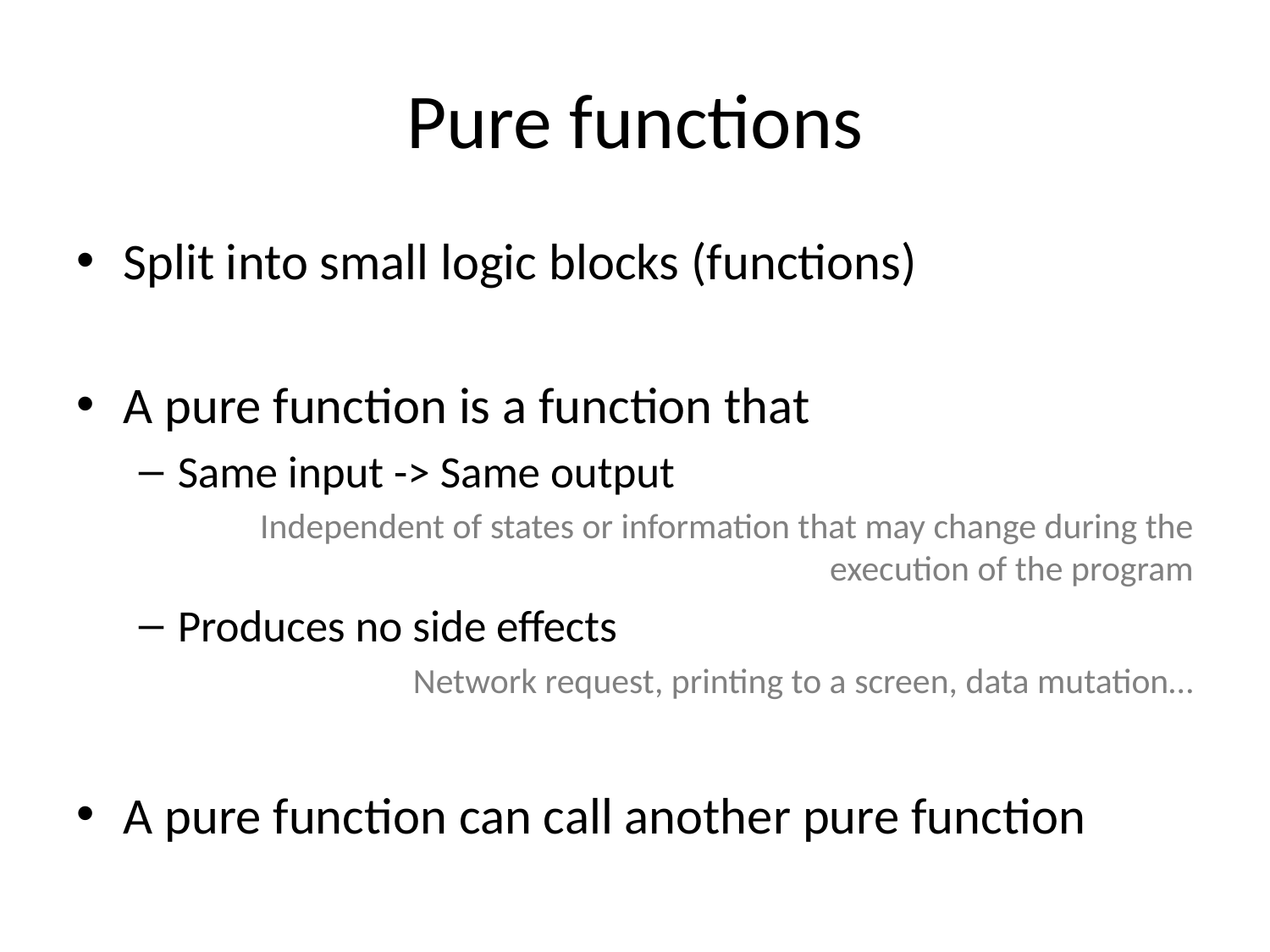

# Pure functions
Split into small logic blocks (functions)

A pure function is a function that
Same input -> Same output
Independent of states or information that may change during the execution of the program
Produces no side effects
Network request, printing to a screen, data mutation…

A pure function can call another pure function